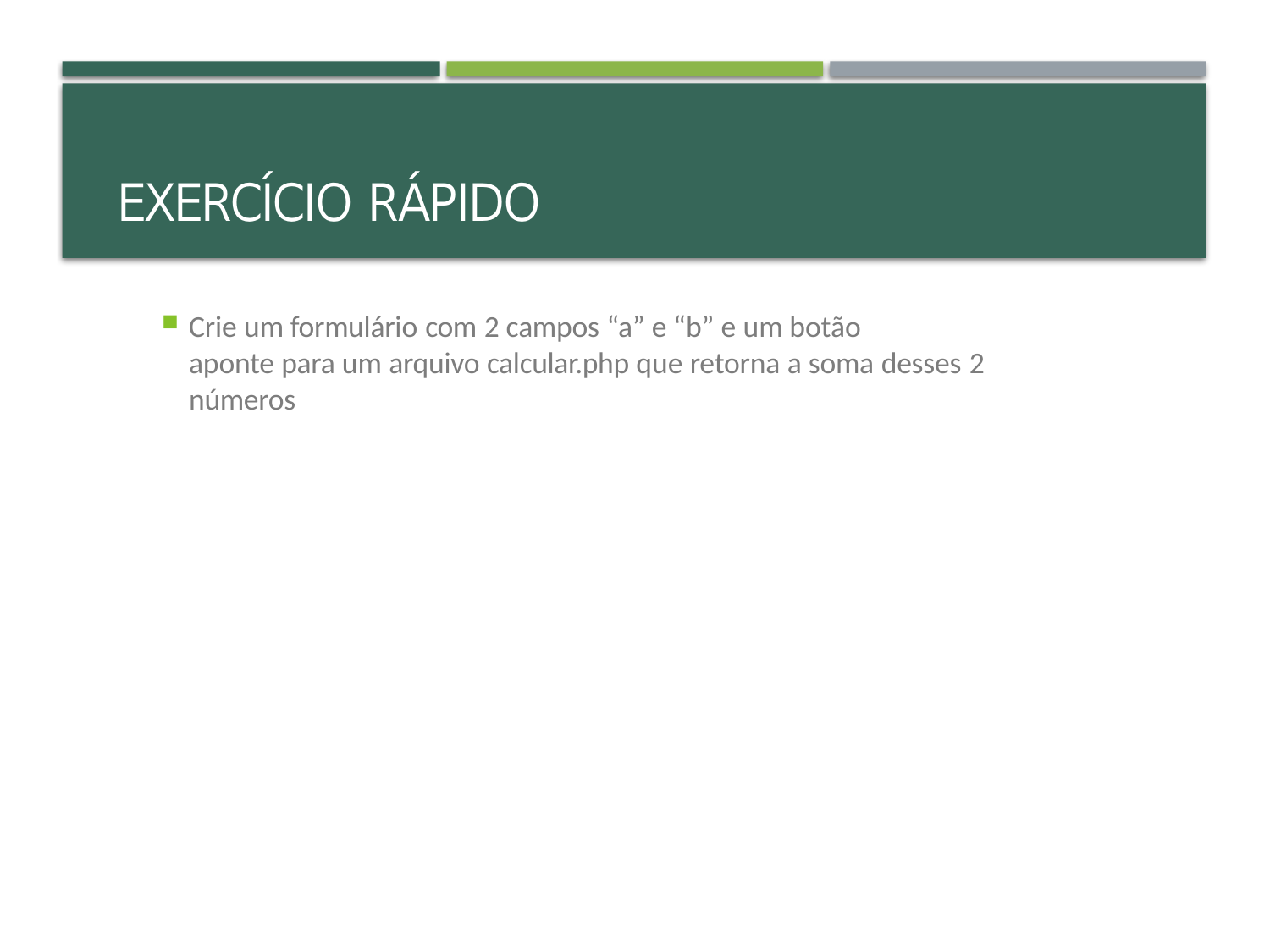

# Exercício Rápido
Crie um formulário com 2 campos “a” e “b” e um botão
aponte para um arquivo calcular.php que retorna a soma desses 2  números